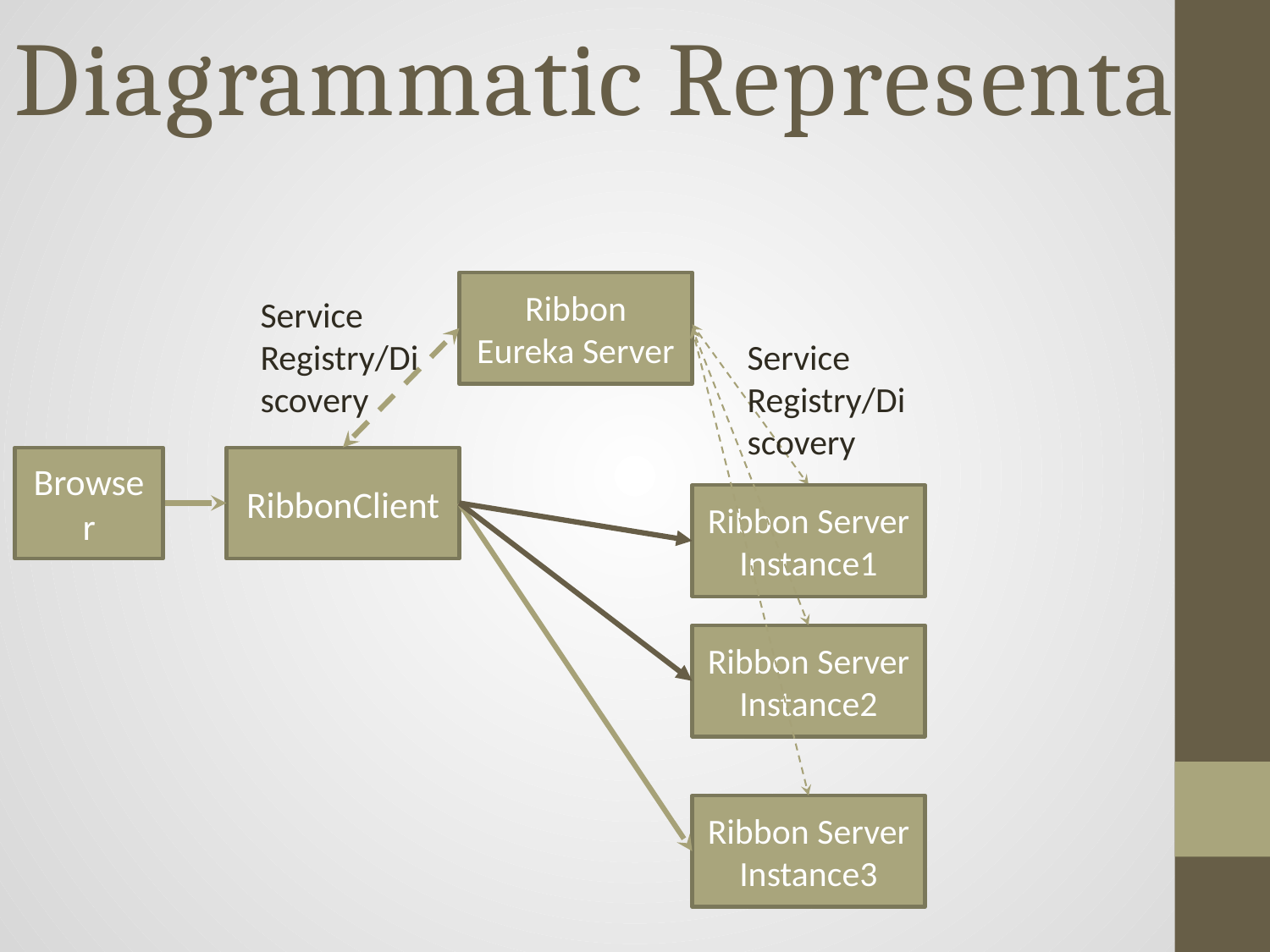

# Diagrammatic Representation
Ribbon Eureka Server
Service Registry/Discovery
Service Registry/Discovery
Browser
RibbonClient
Ribbon Server
Instance1
Ribbon Server
Instance2
Ribbon Server
Instance3